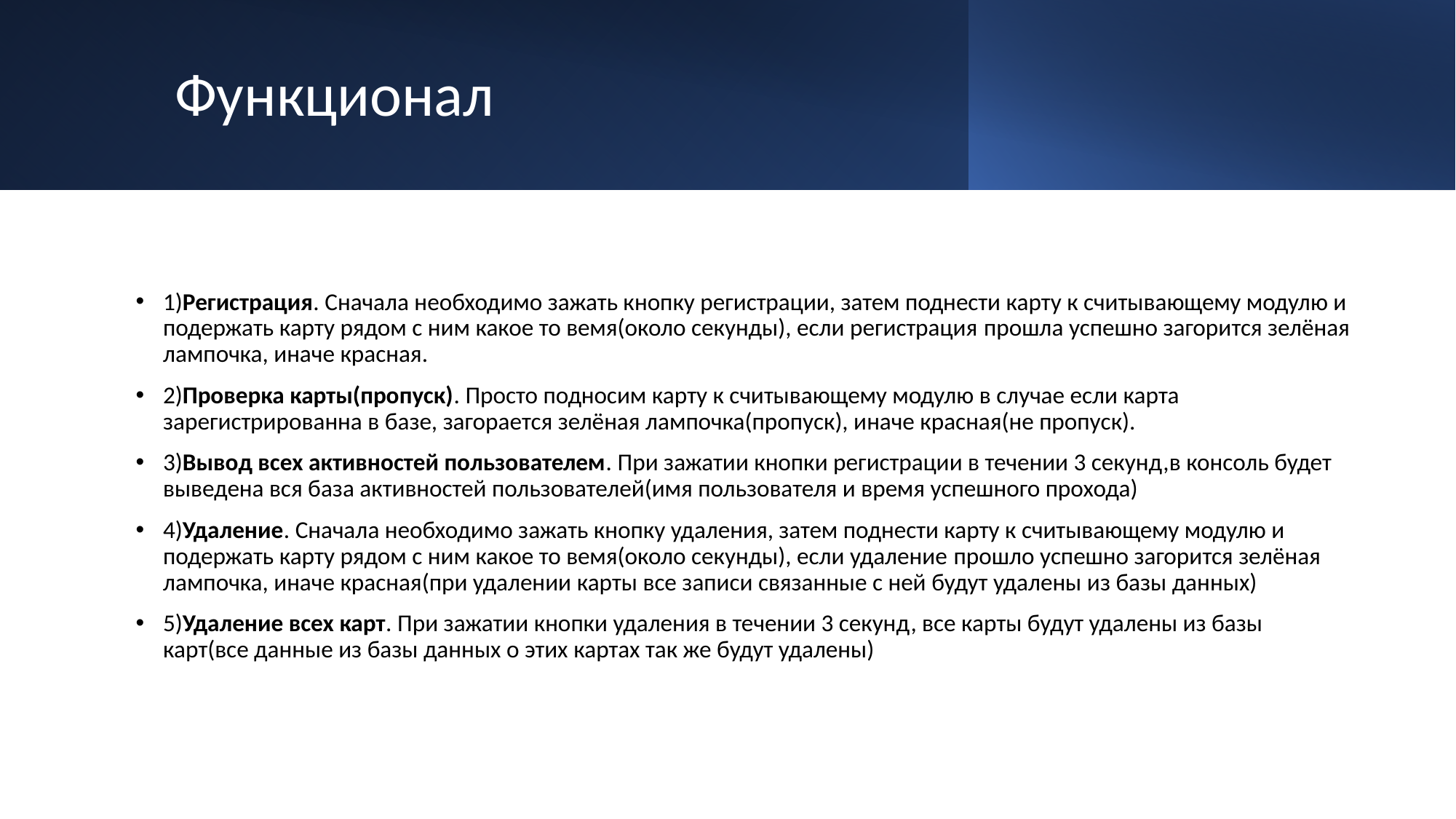

# Функционал
1)Регистрация. Сначала необходимо зажать кнопку регистрации, затем поднести карту к считывающему модулю и подержать карту рядом с ним какое то вемя(около секунды), если регистрация прошла успешно загорится зелёная лампочка, иначе красная.
2)Проверка карты(пропуск). Просто подносим карту к считывающему модулю в случае если карта зарегистрированна в базе, загорается зелёная лампочка(пропуск), иначе красная(не пропуск).
3)Вывод всех активностей пользователем. При зажатии кнопки регистрации в течении 3 секунд,в консоль будет выведена вся база активностей пользователей(имя пользователя и время успешного прохода)
4)Удаление. Сначала необходимо зажать кнопку удаления, затем поднести карту к считывающему модулю и подержать карту рядом с ним какое то вемя(около секунды), если удаление прошло успешно загорится зелёная лампочка, иначе красная(при удалении карты все записи связанные с ней будут удалены из базы данных)
5)Удаление всех карт. При зажатии кнопки удаления в течении 3 секунд, все карты будут удалены из базы карт(все данные из базы данных о этих картах так же будут удалены)